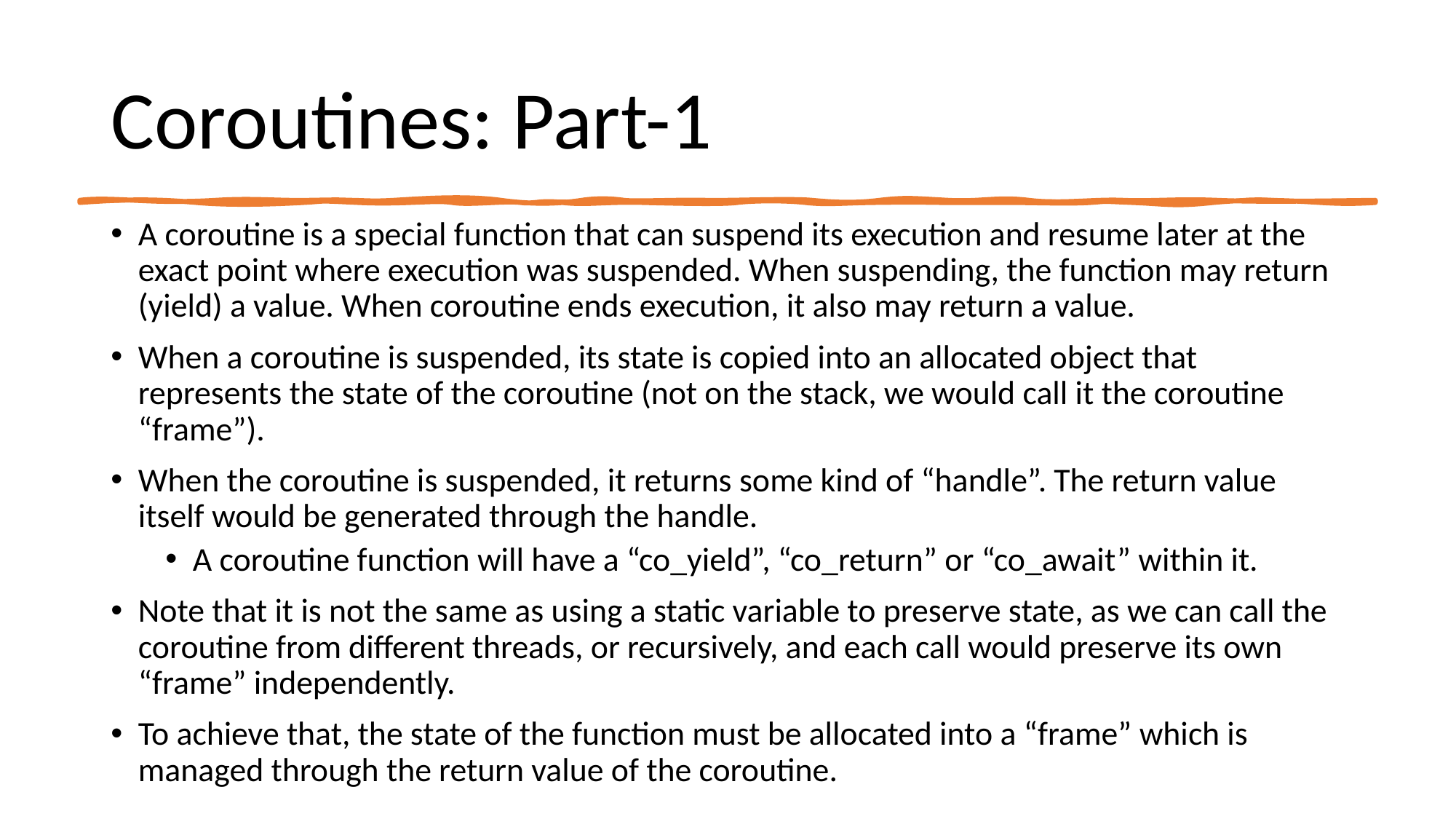

# Coroutines: Part-1

A coroutine is a special function that can suspend its execution and resume later at the exact point where execution was suspended. When suspending, the function may return (yield) a value. When coroutine ends execution, it also may return a value.
When a coroutine is suspended, its state is copied into an allocated object that represents the state of the coroutine (not on the stack, we would call it the coroutine “frame”).
When the coroutine is suspended, it returns some kind of “handle”. The return value itself would be generated through the handle.
A coroutine function will have a “co_yield”, “co_return” or “co_await” within it.
Note that it is not the same as using a static variable to preserve state, as we can call the coroutine from different threads, or recursively, and each call would preserve its own “frame” independently.
To achieve that, the state of the function must be allocated into a “frame” which is managed through the return value of the coroutine.